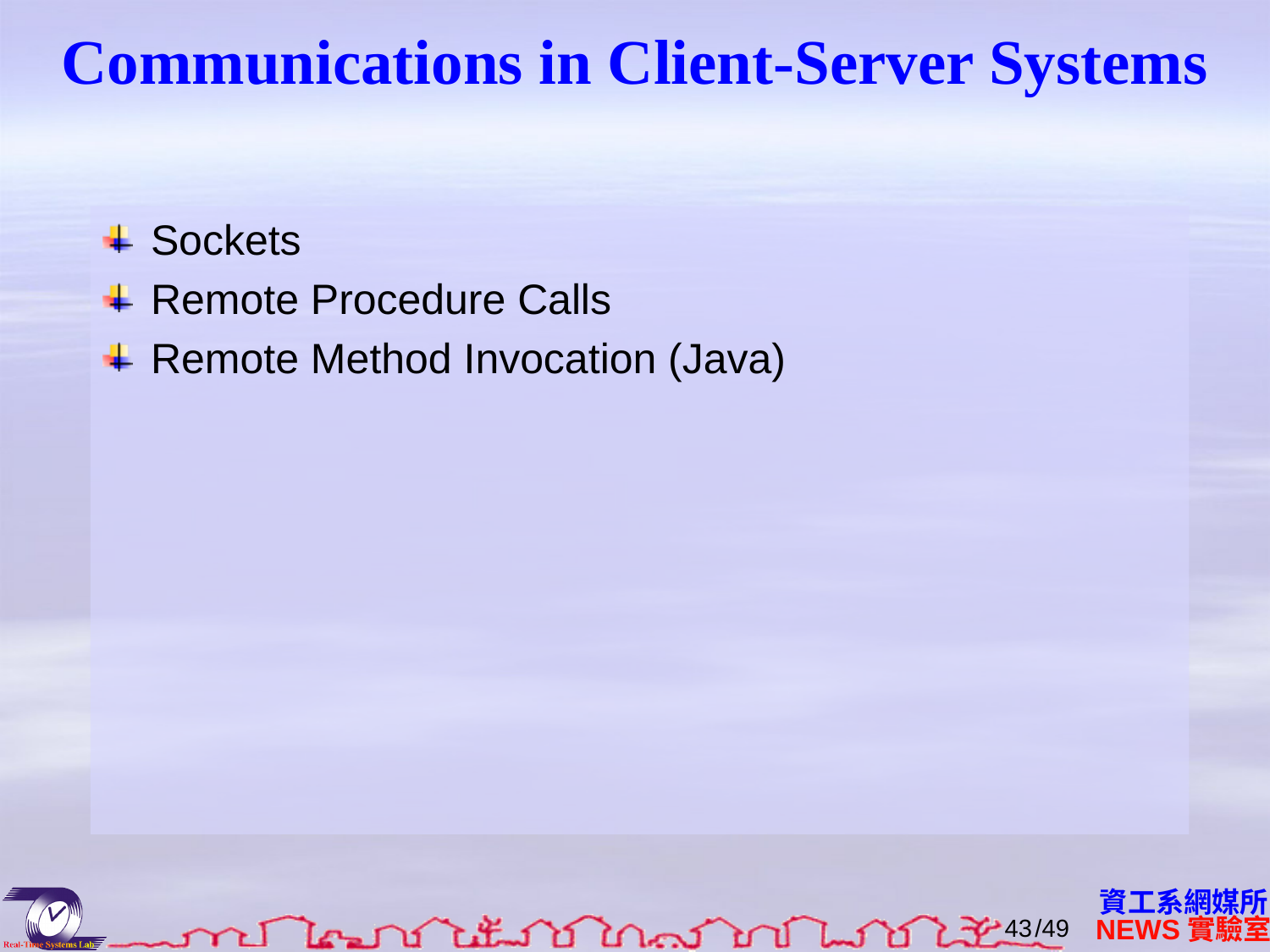

# Communications in Client-Server Systems
Sockets
Remote Procedure Calls
Remote Method Invocation (Java)
43
/49